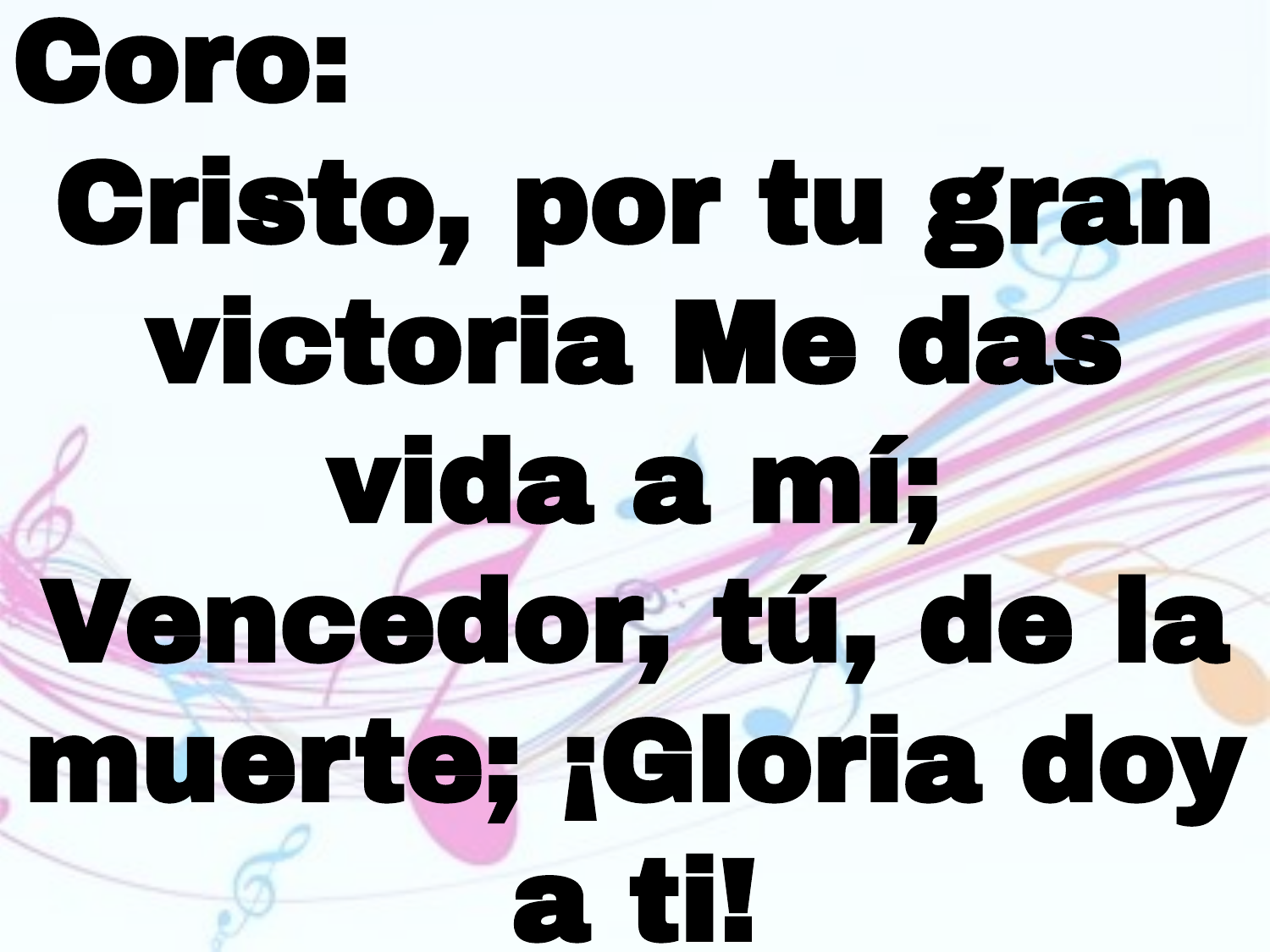

Coro:
Cristo, por tu gran victoria Me das vida a mí; Vencedor, tú, de la muerte; ¡Gloria doy a ti!